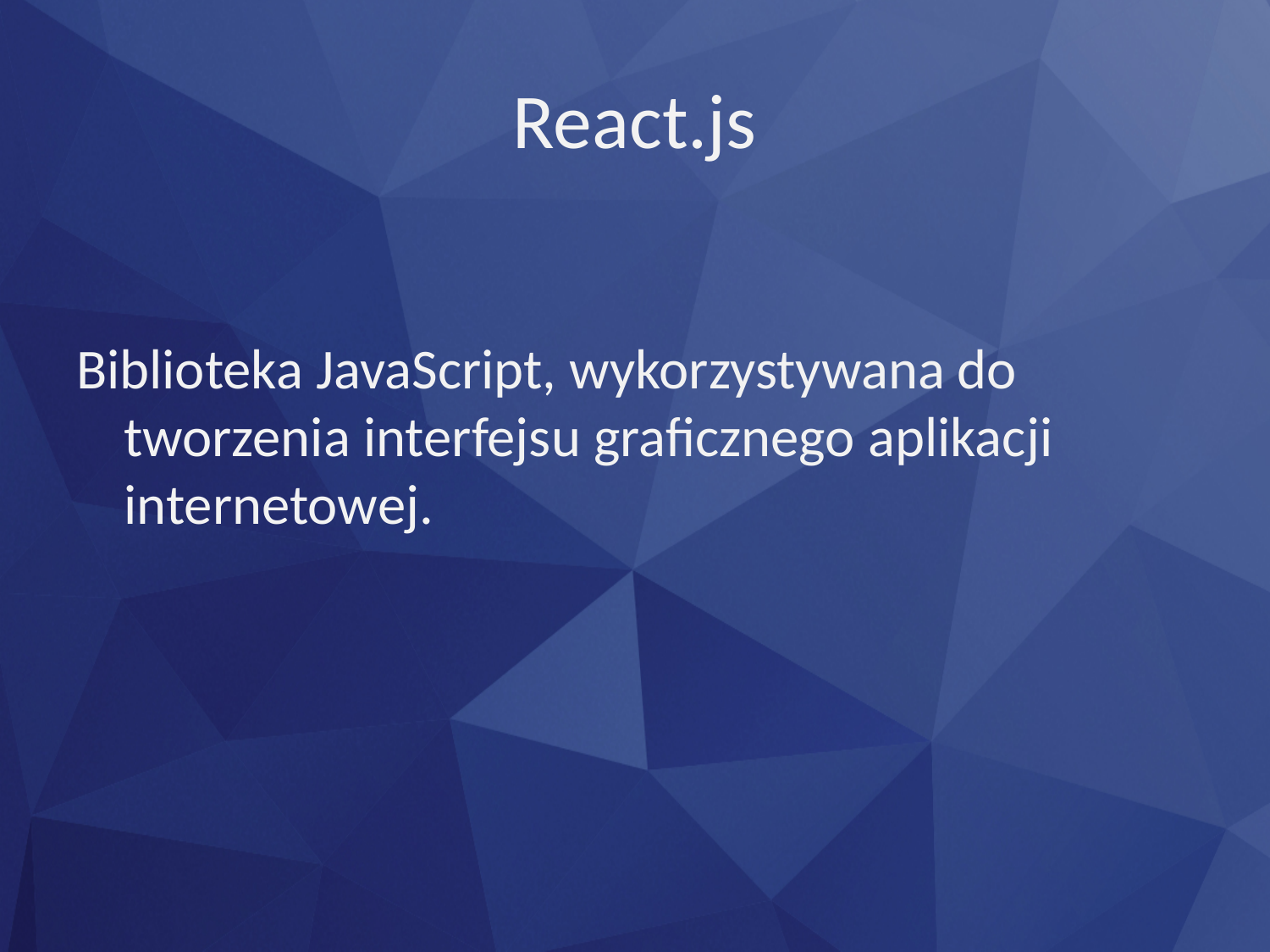

# React.js
Biblioteka JavaScript, wykorzystywana do tworzenia interfejsu graficznego aplikacji internetowej.